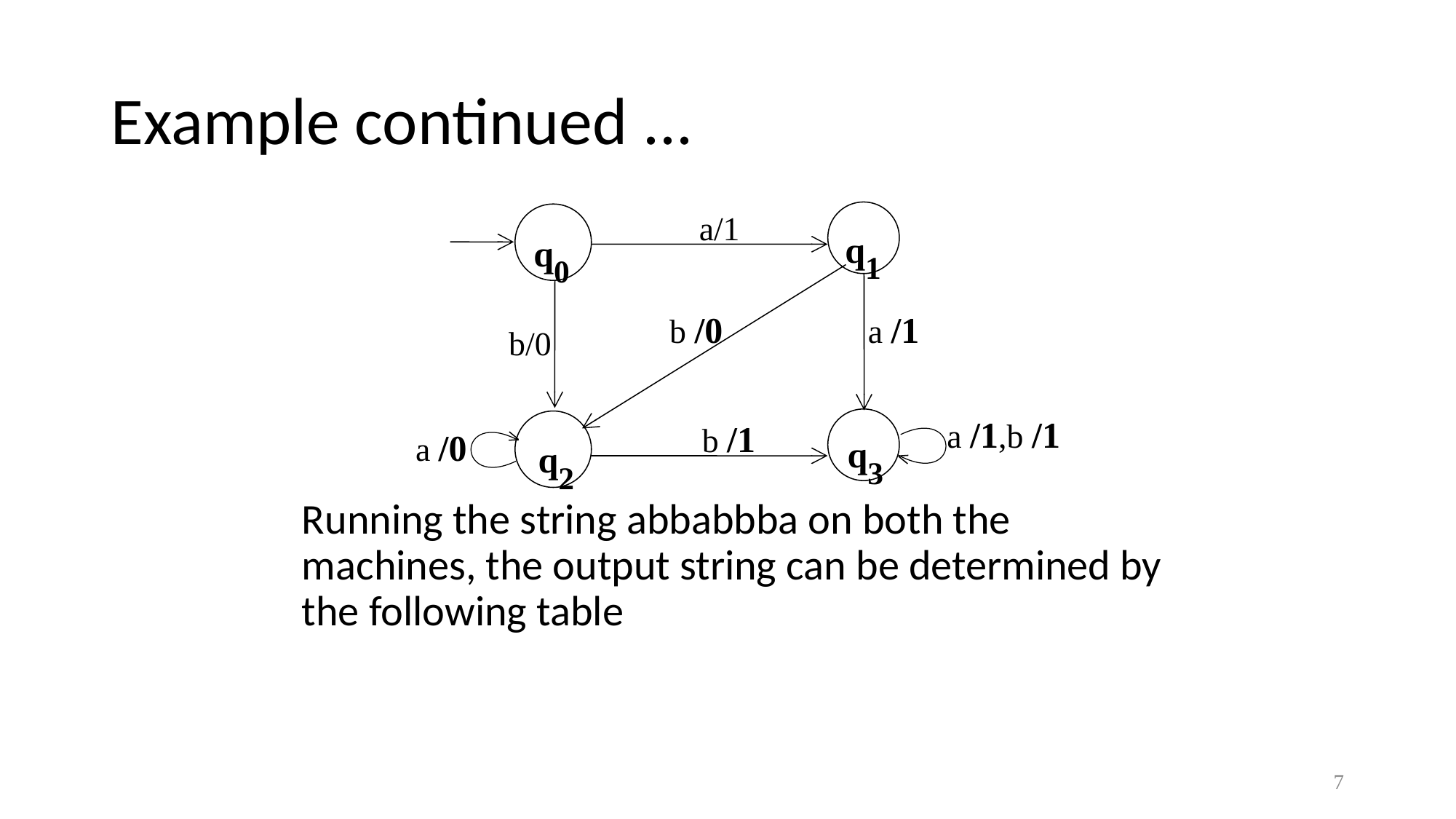

# Example continued ...

	Running the string abbabbba on both the machines, the output string can be determined by the following table

a/1

q1
q0

b /0
a /1
b/0
a /1,b /1

q3

b /1
q2

a /0

7